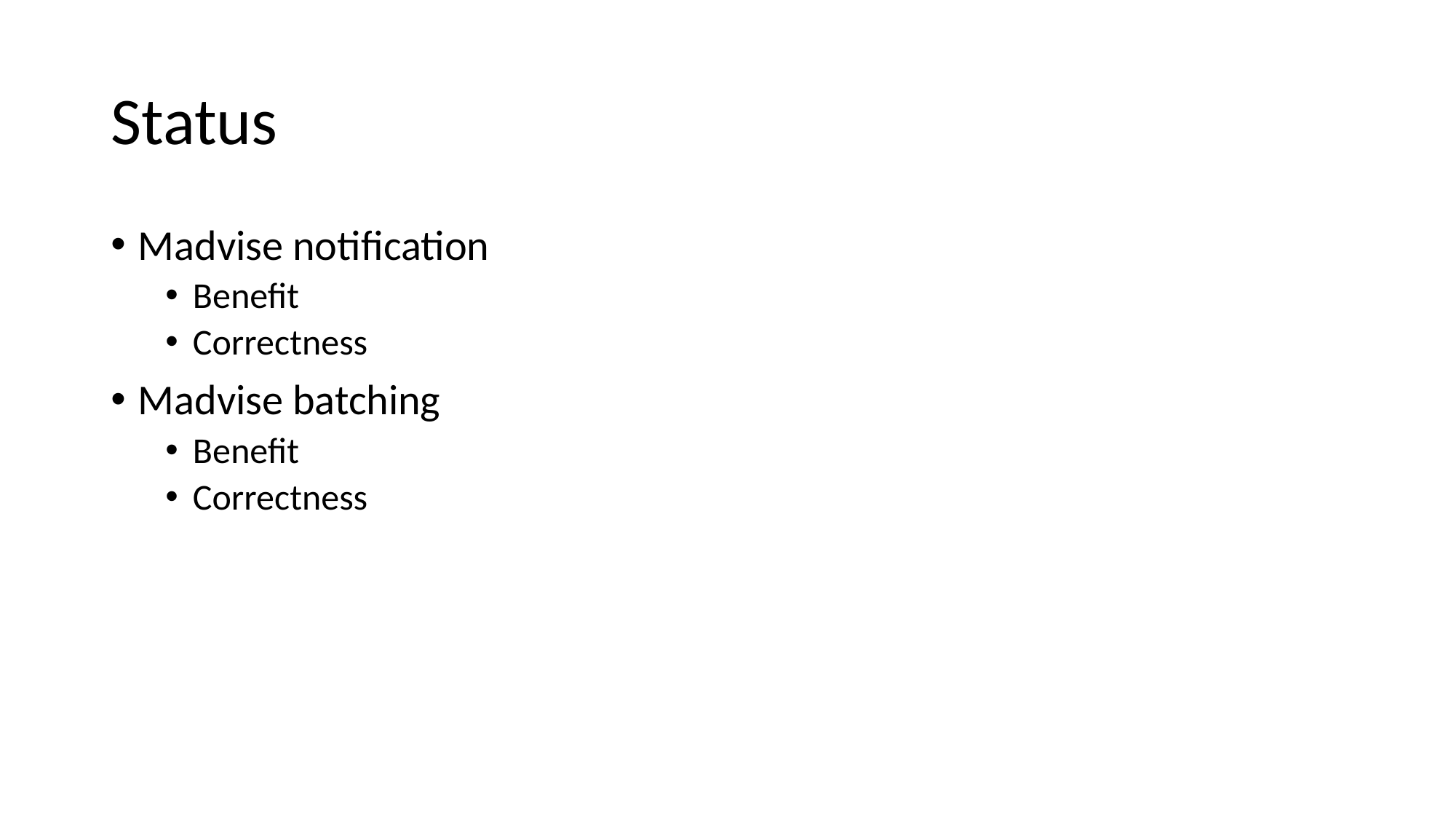

# Status
Madvise notification
Benefit
Correctness
Madvise batching
Benefit
Correctness